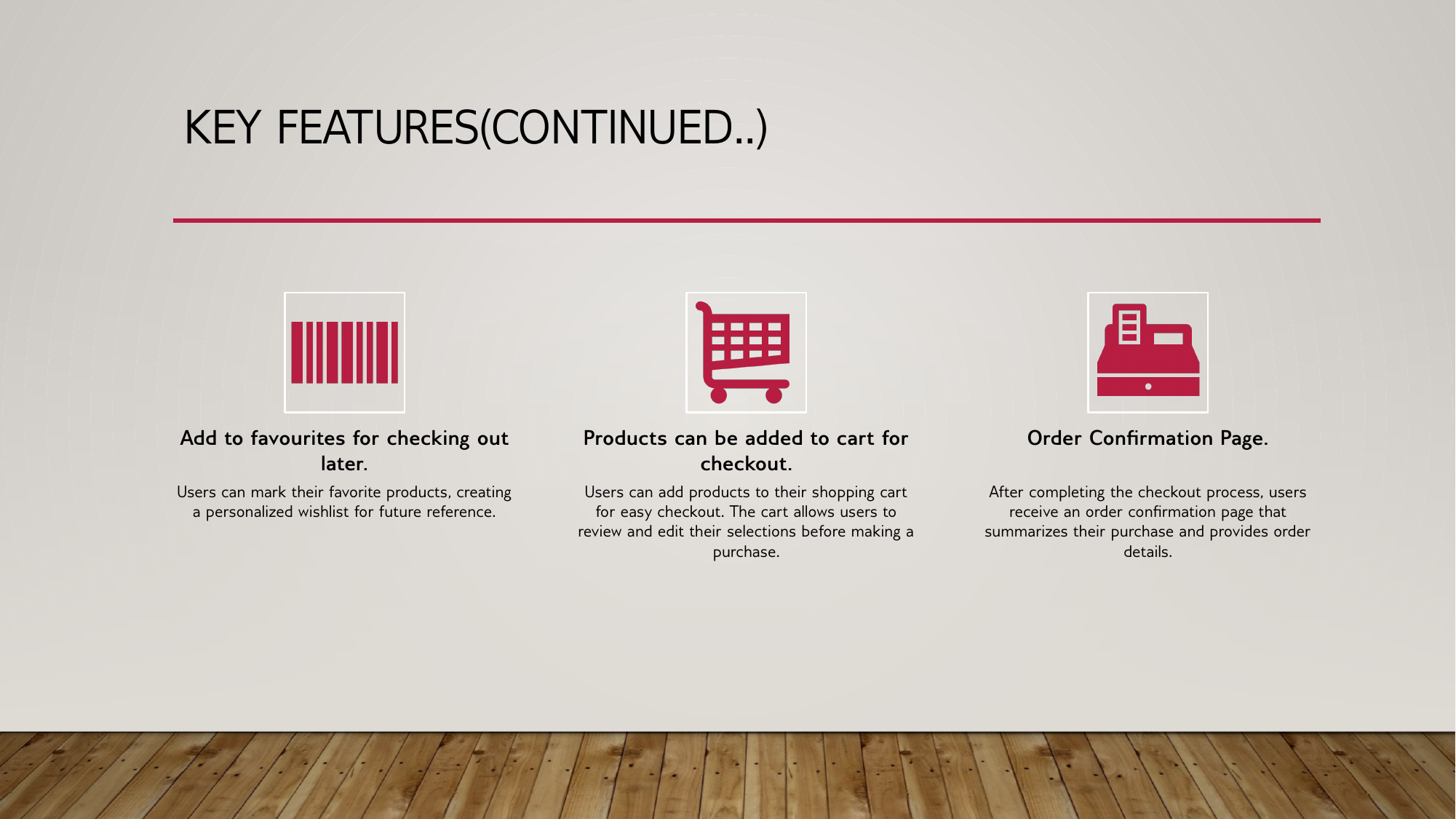

# Key Features(Continued..)
Add to favourites for checking out later.
Users can mark their favorite products, creating a personalized wishlist for future reference.
Products can be added to cart for checkout.
Users can add products to their shopping cart for easy checkout. The cart allows users to review and edit their selections before making a purchase.
Order Confirmation Page.
After completing the checkout process, users receive an order confirmation page that summarizes their purchase and provides order details.